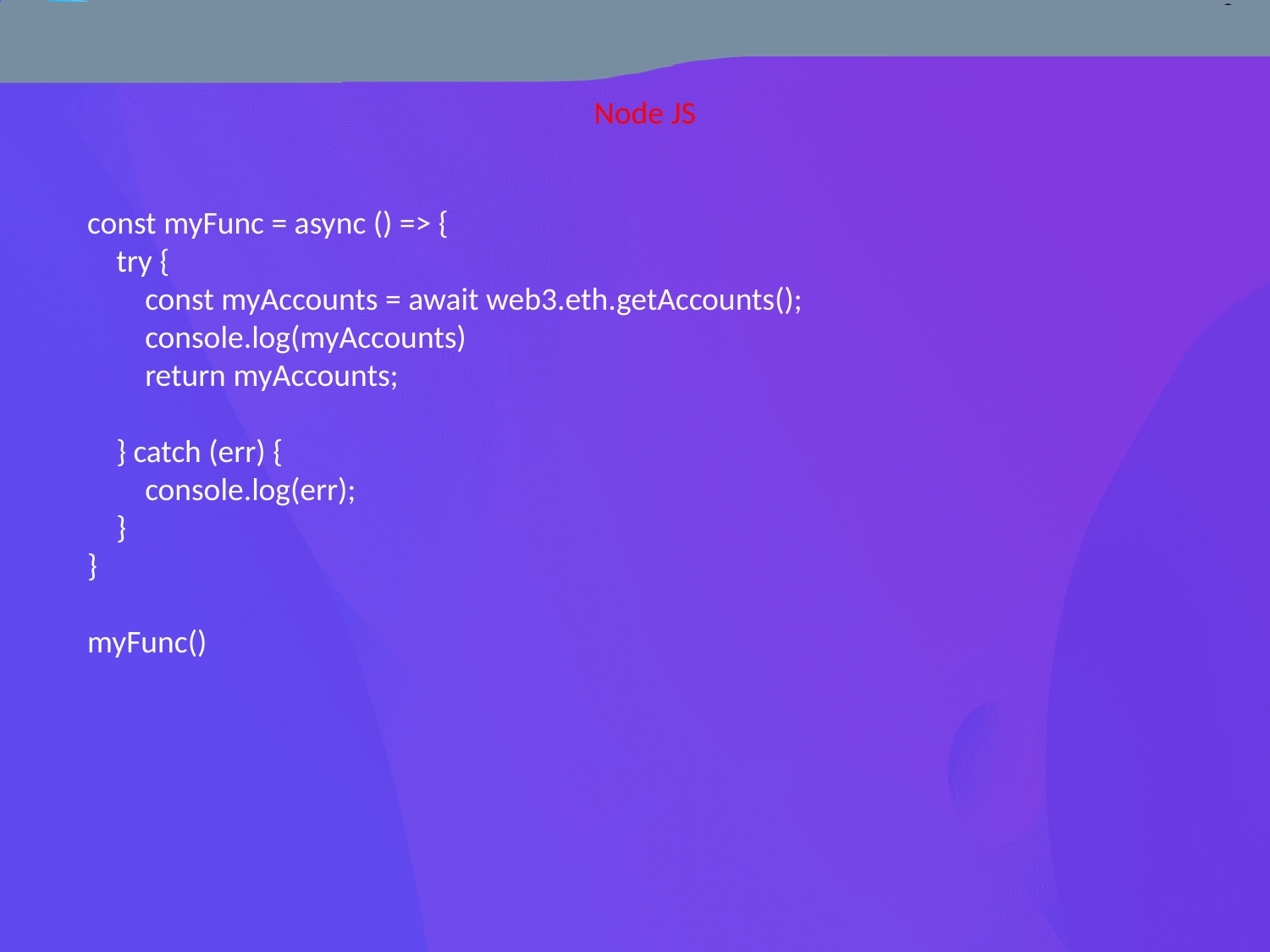

Node JS
const myFunc = async () => {
    try {
        const myAccounts = await web3.eth.getAccounts();
        console.log(myAccounts)
        return myAccounts;

    } catch (err) {
        console.log(err);
    }
}

myFunc()